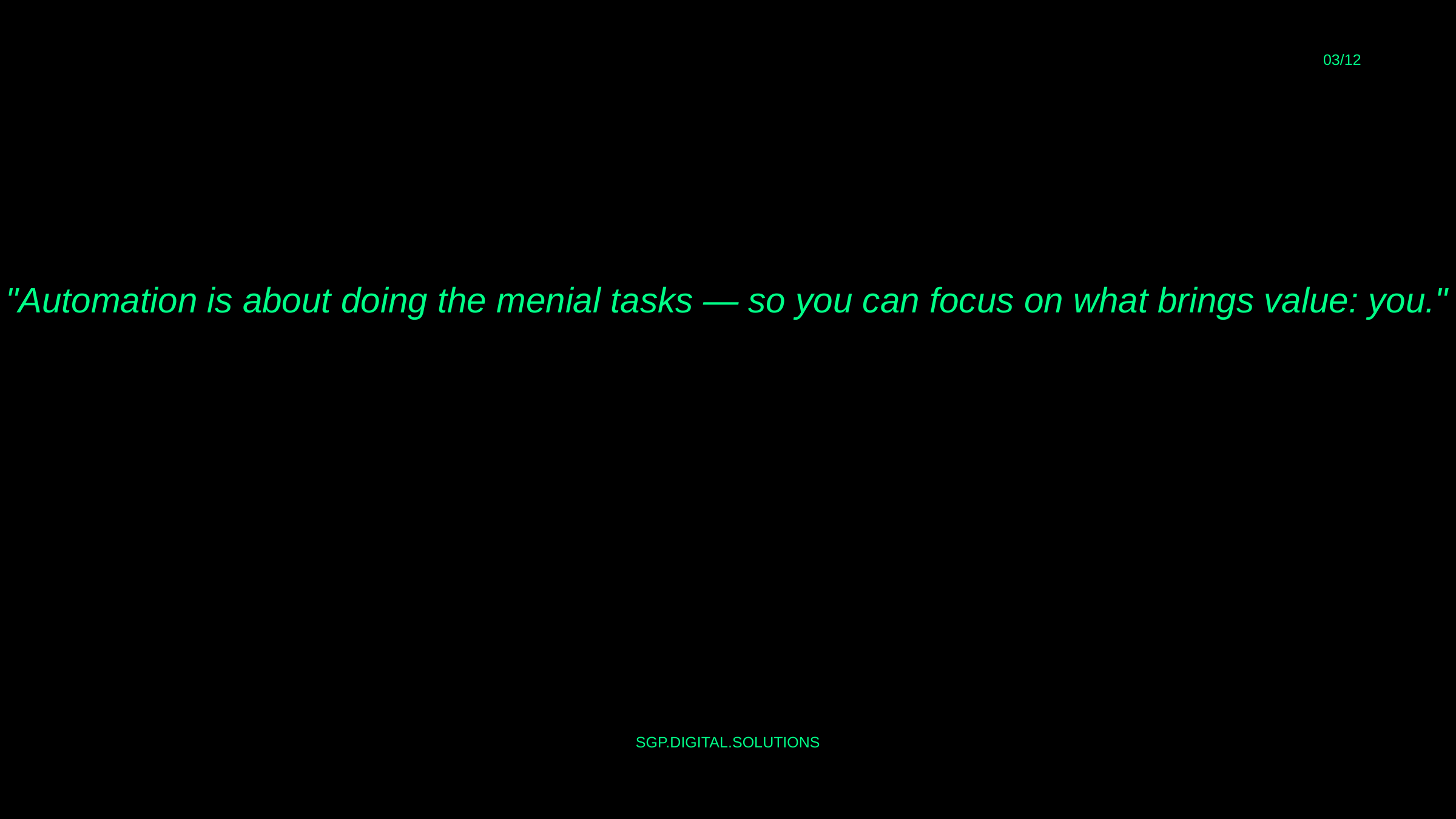

03/12
"Automation is about doing the menial tasks — so you can focus on what brings value: you."
SGP.DIGITAL.SOLUTIONS